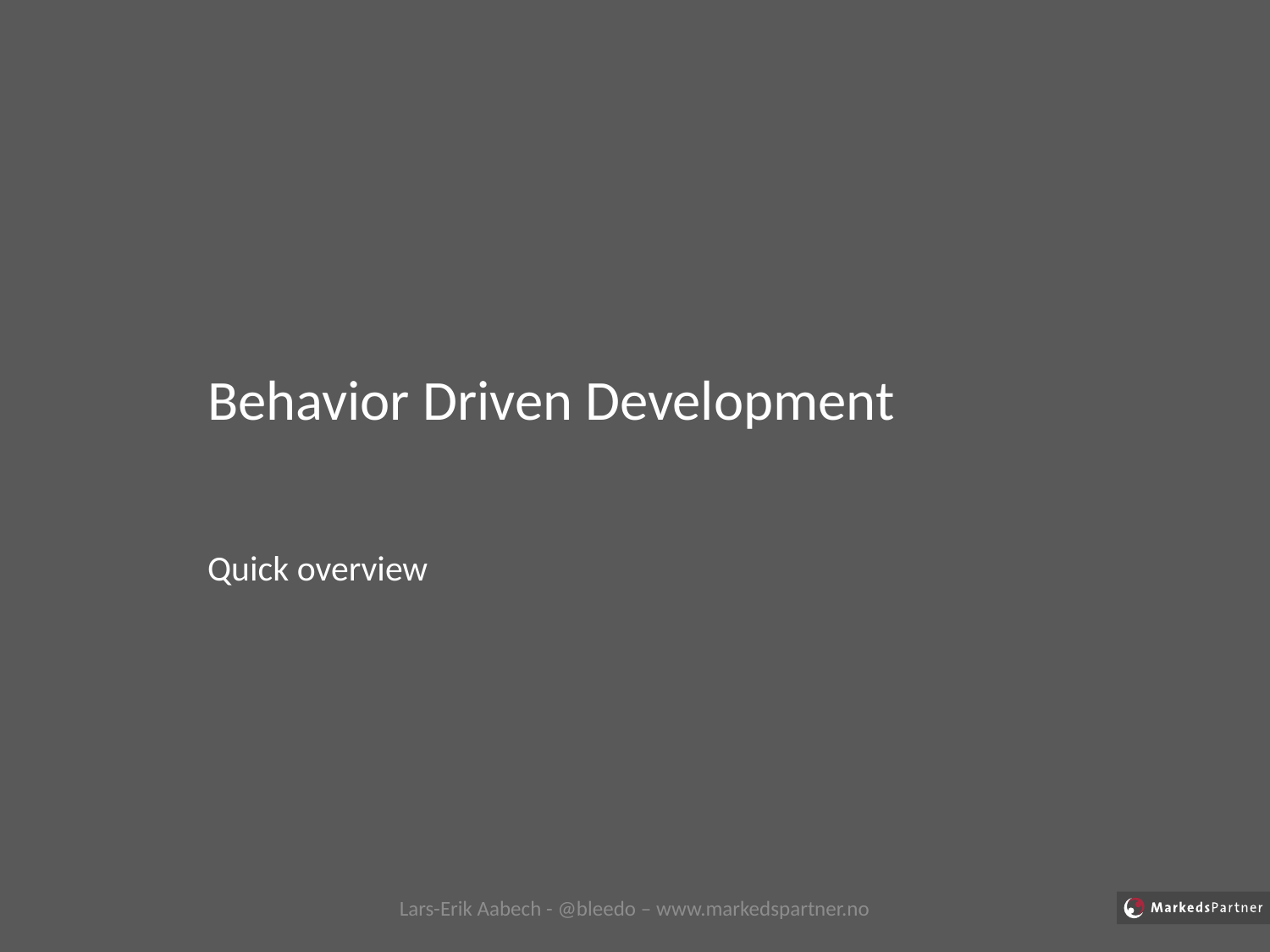

# Behavior Driven Development
Quick overview
Lars-Erik Aabech - @bleedo – www.markedspartner.no